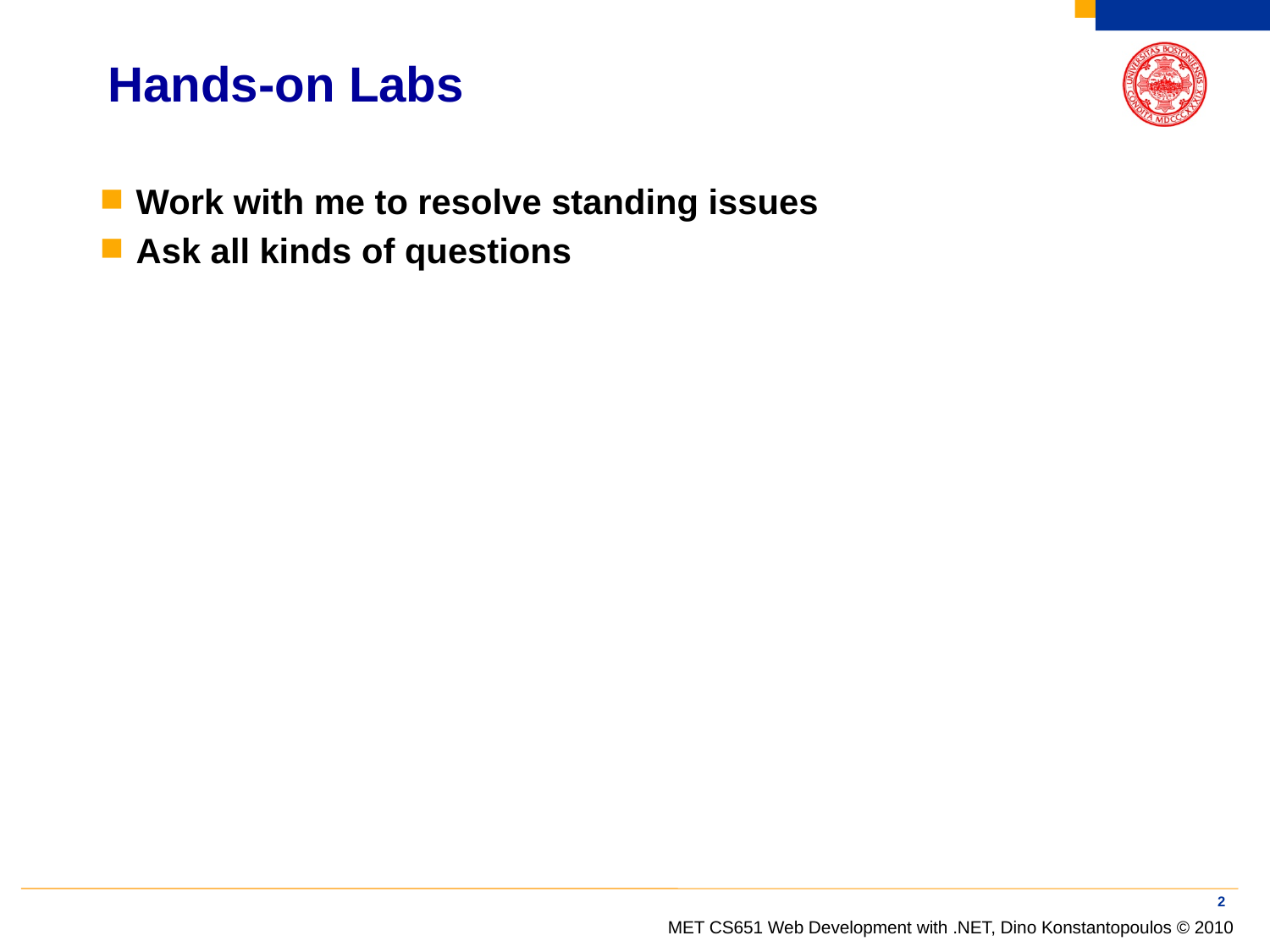

# Hands-on Labs
Work with me to resolve standing issues
Ask all kinds of questions
2